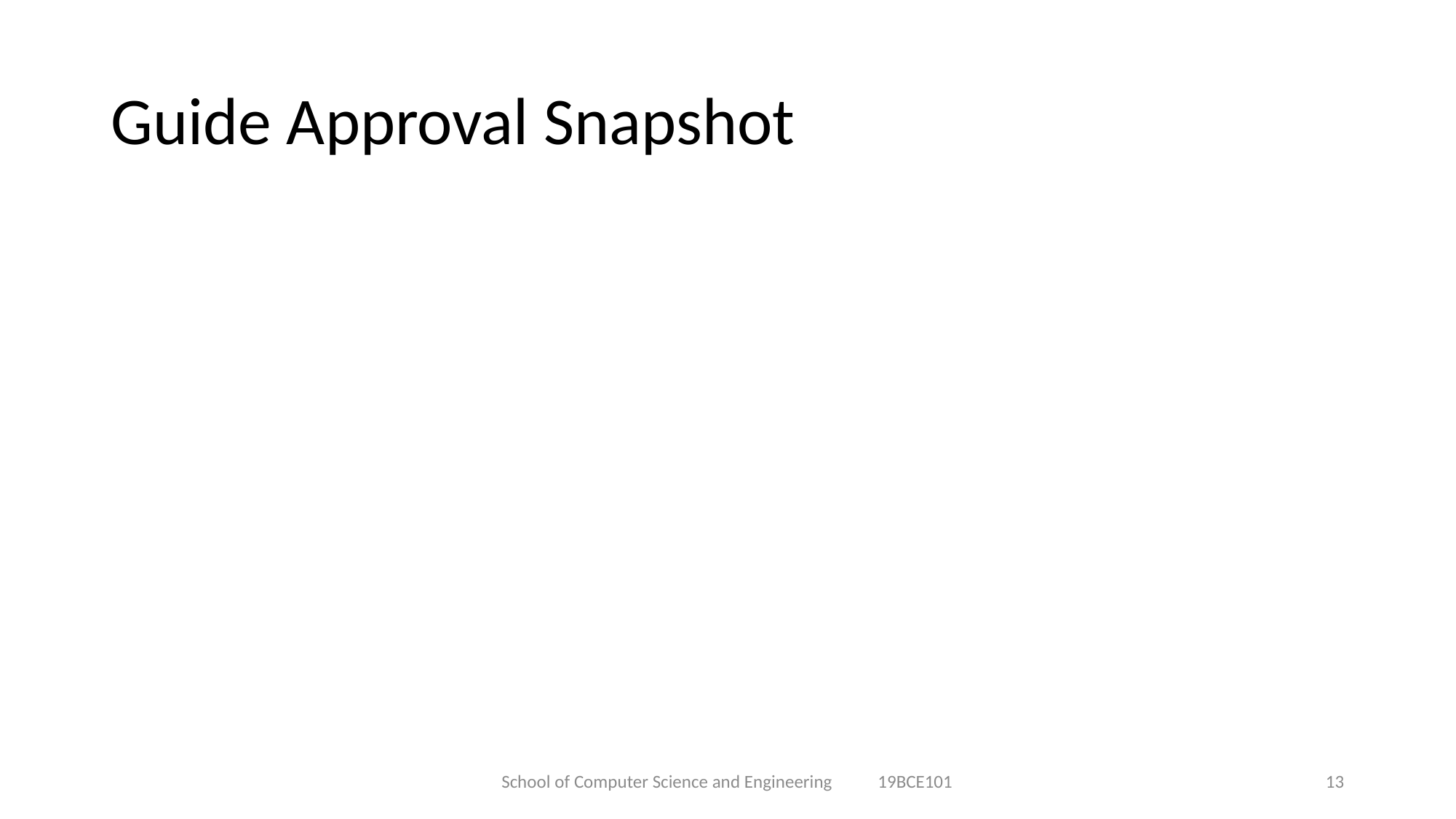

# Guide Approval Snapshot

School of Computer Science and Engineering           19BCE101
13